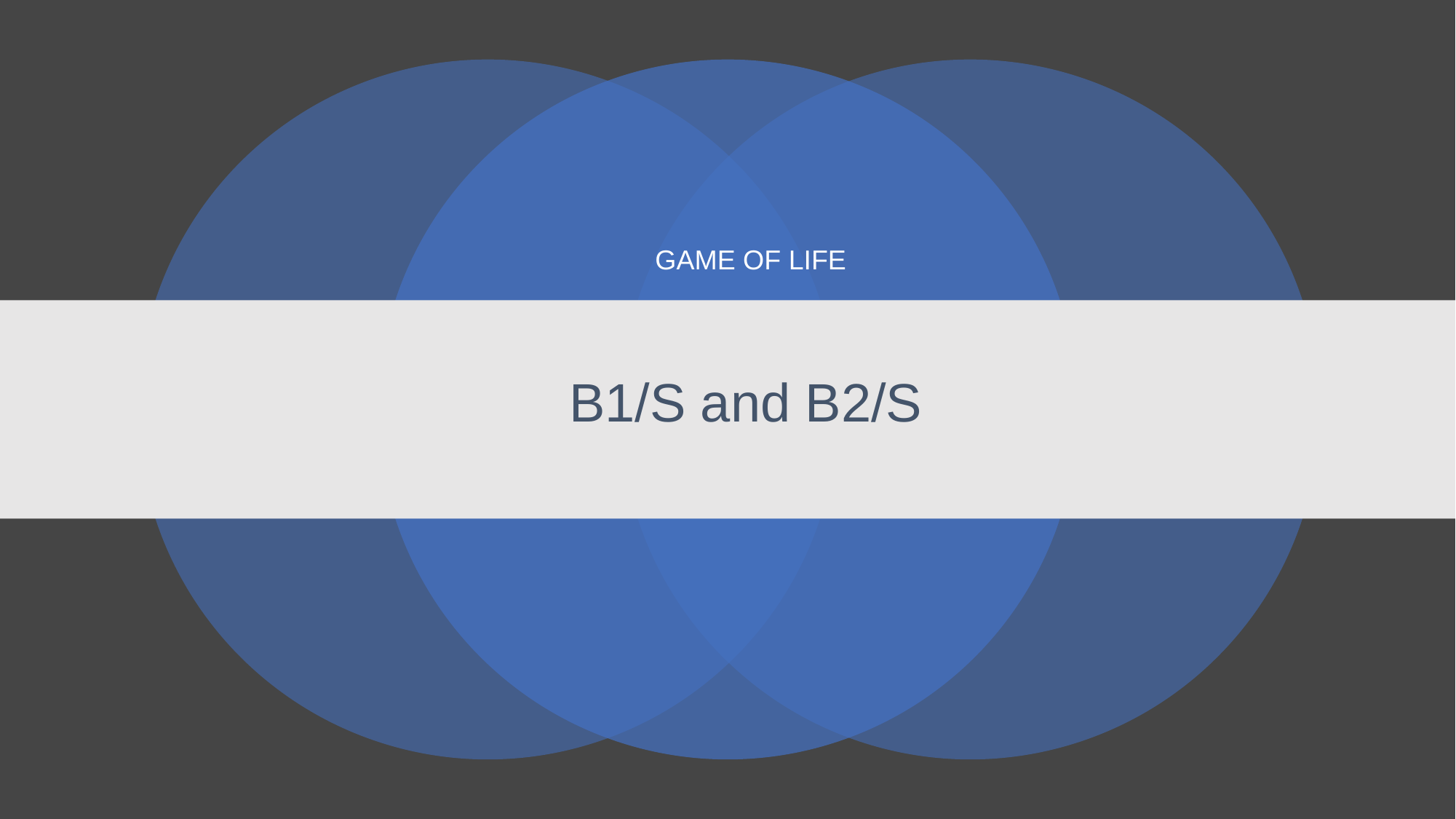

GAME OF LIFE

# B1/S and B2/S